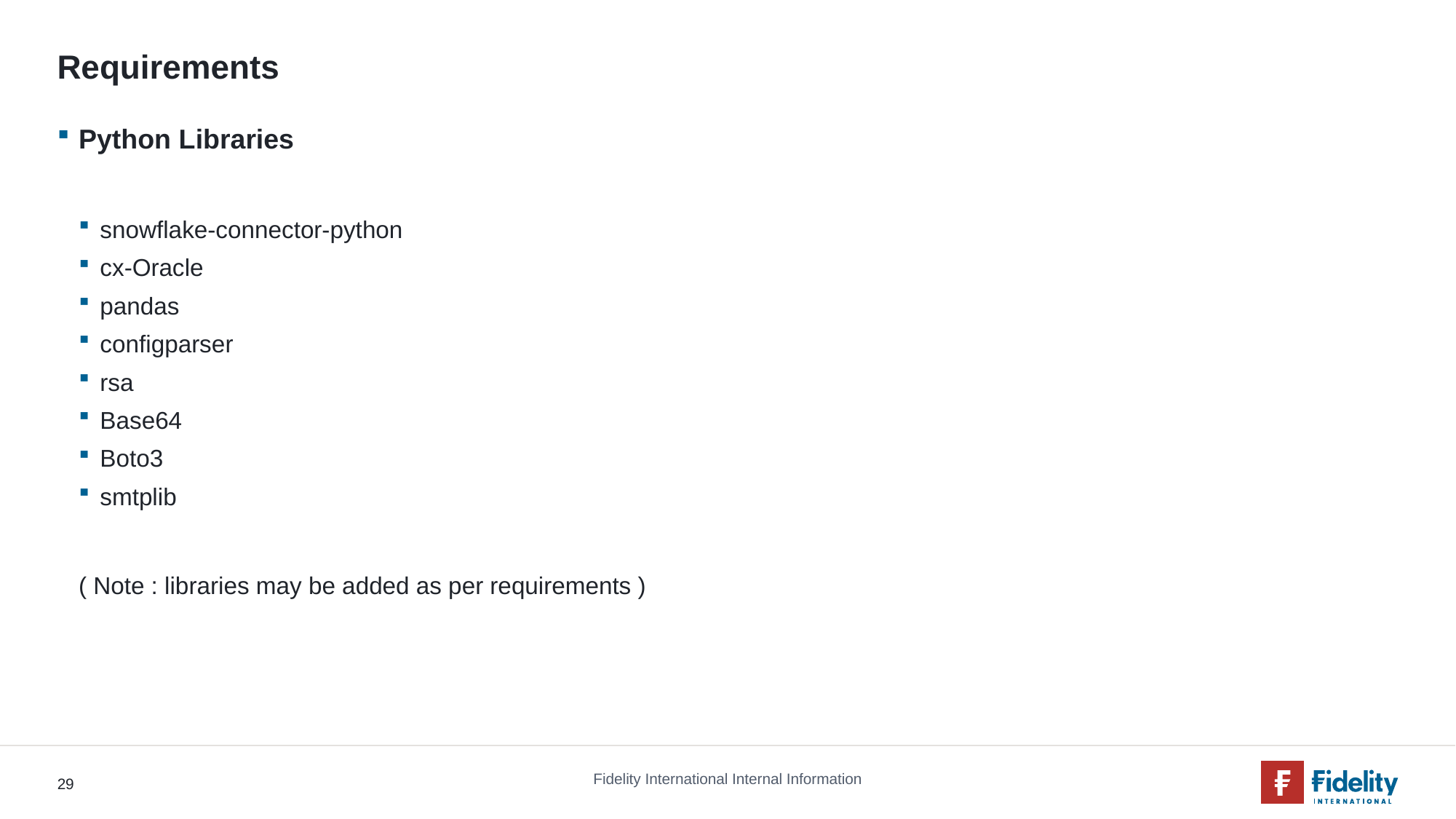

# Requirements
Python Libraries

snowflake-connector-python
cx-Oracle
pandas
configparser
rsa
Base64
Boto3
smtplib

( Note : libraries may be added as per requirements )